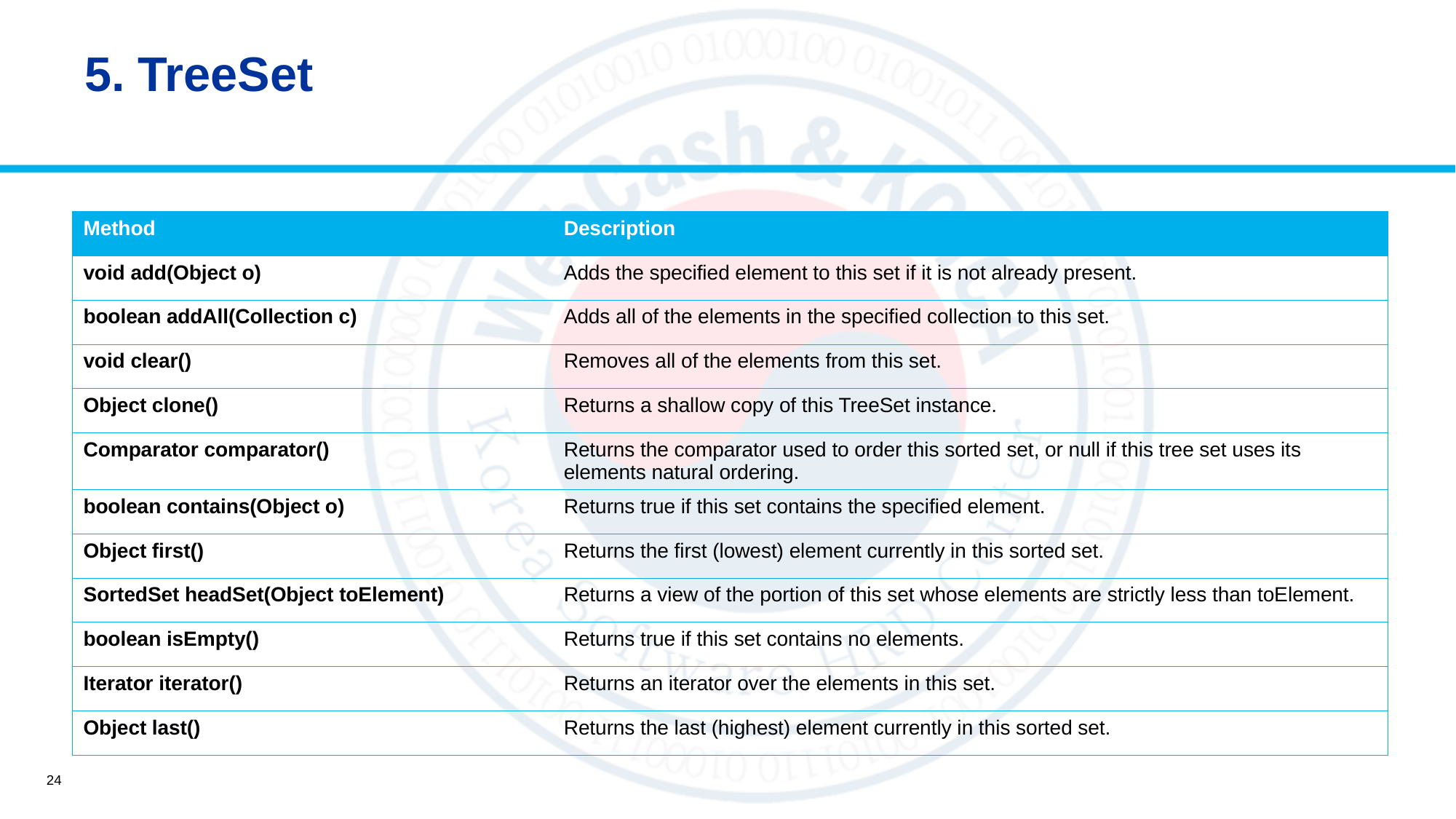

# 5. TreeSet
| Method | Description |
| --- | --- |
| void add(Object o) | Adds the specified element to this set if it is not already present. |
| boolean addAll(Collection c) | Adds all of the elements in the specified collection to this set. |
| void clear() | Removes all of the elements from this set. |
| Object clone() | Returns a shallow copy of this TreeSet instance. |
| Comparator comparator() | Returns the comparator used to order this sorted set, or null if this tree set uses its elements natural ordering. |
| boolean contains(Object o) | Returns true if this set contains the specified element. |
| Object first() | Returns the first (lowest) element currently in this sorted set. |
| SortedSet headSet(Object toElement) | Returns a view of the portion of this set whose elements are strictly less than toElement. |
| boolean isEmpty() | Returns true if this set contains no elements. |
| Iterator iterator() | Returns an iterator over the elements in this set. |
| Object last() | Returns the last (highest) element currently in this sorted set. |
24